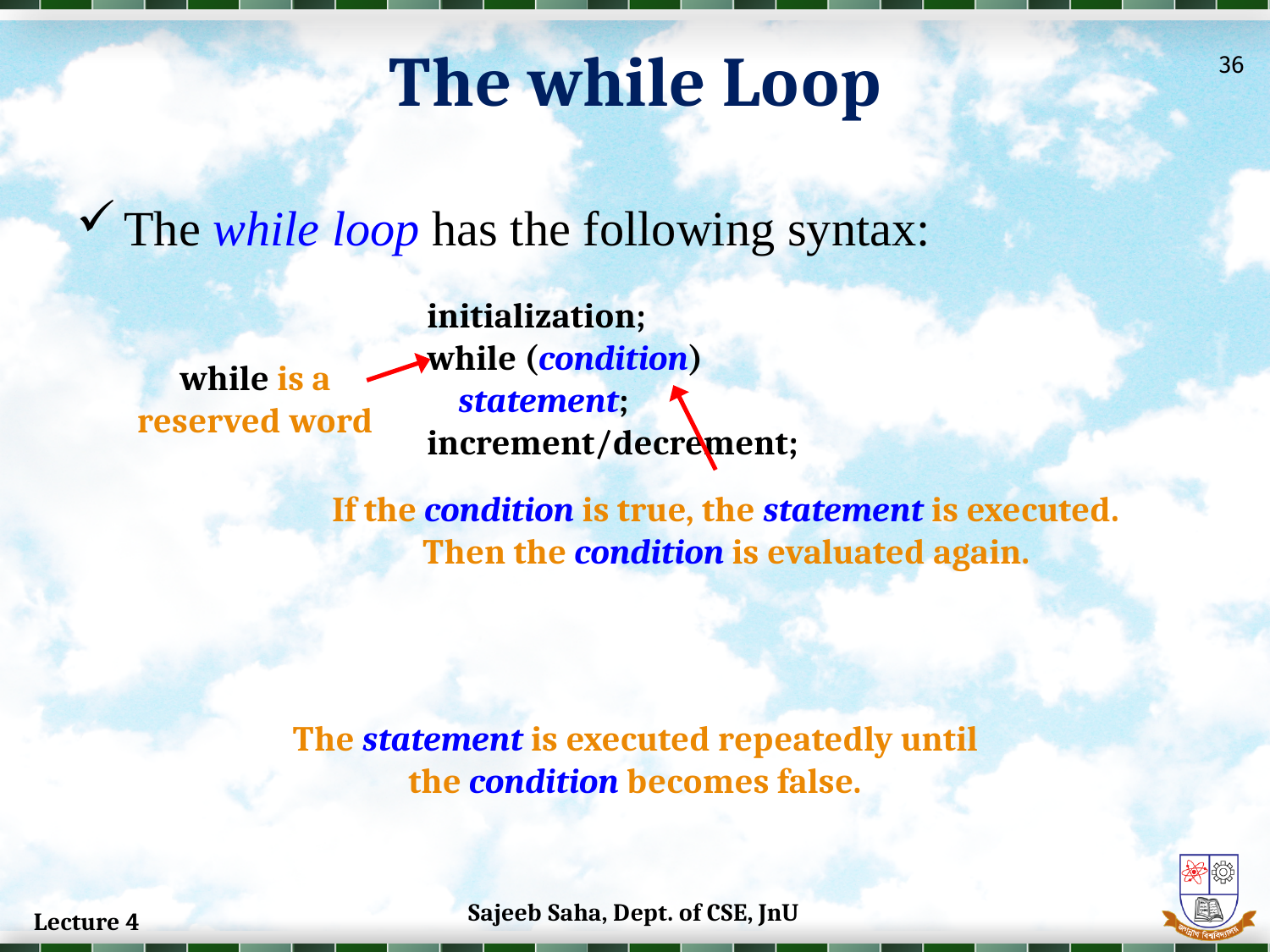

The while Loop
36
The while loop has the following syntax:

initialization;
while (condition)
    statement;
increment/decrement;
while is a
reserved word

If the condition is true, the statement is executed.
Then the condition is evaluated again.
The statement is executed repeatedly until
the condition becomes false.
Sajeeb Saha, Dept. of CSE, JnU